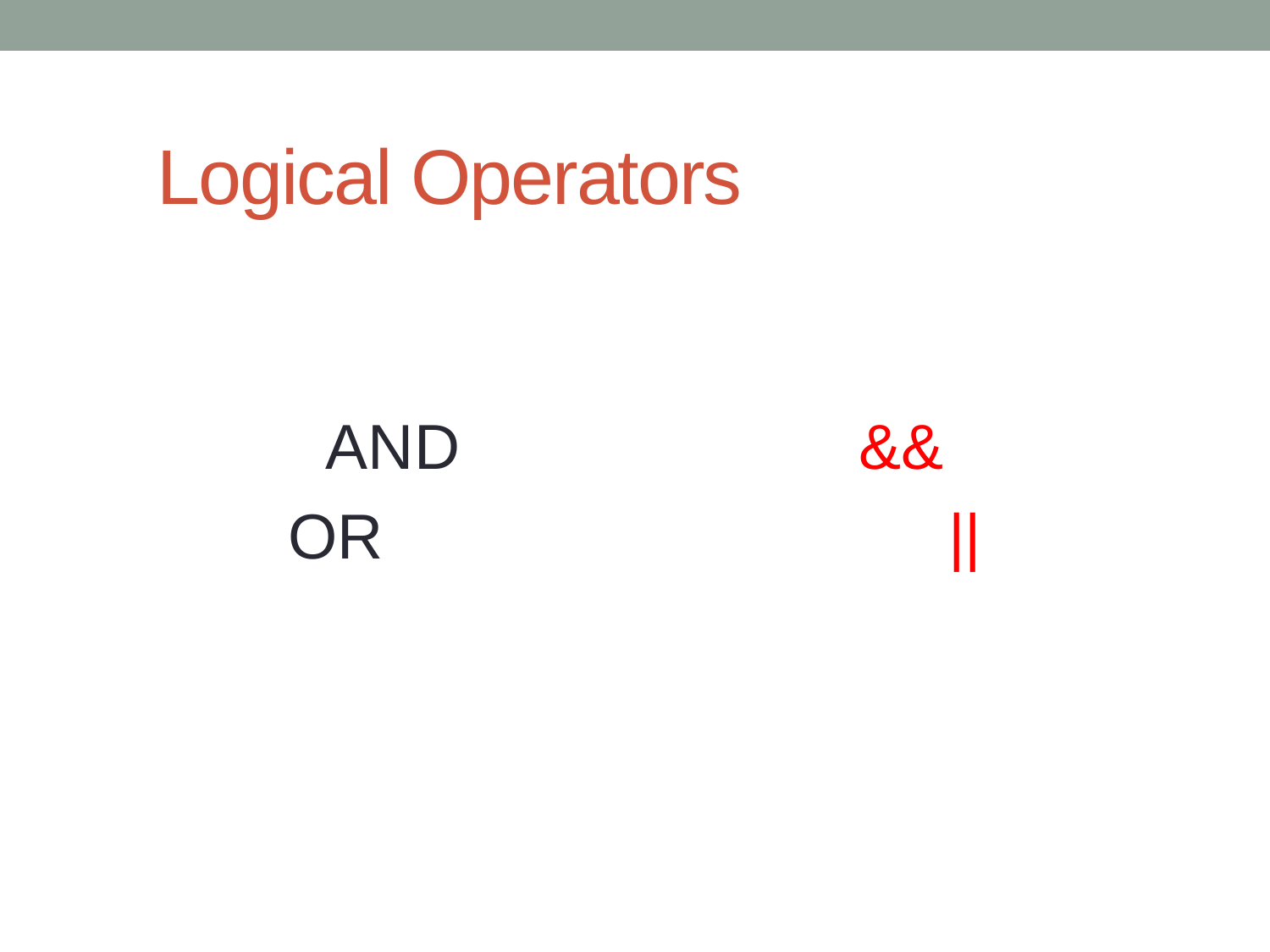

# Logical Operators

AND				&&
OR					||